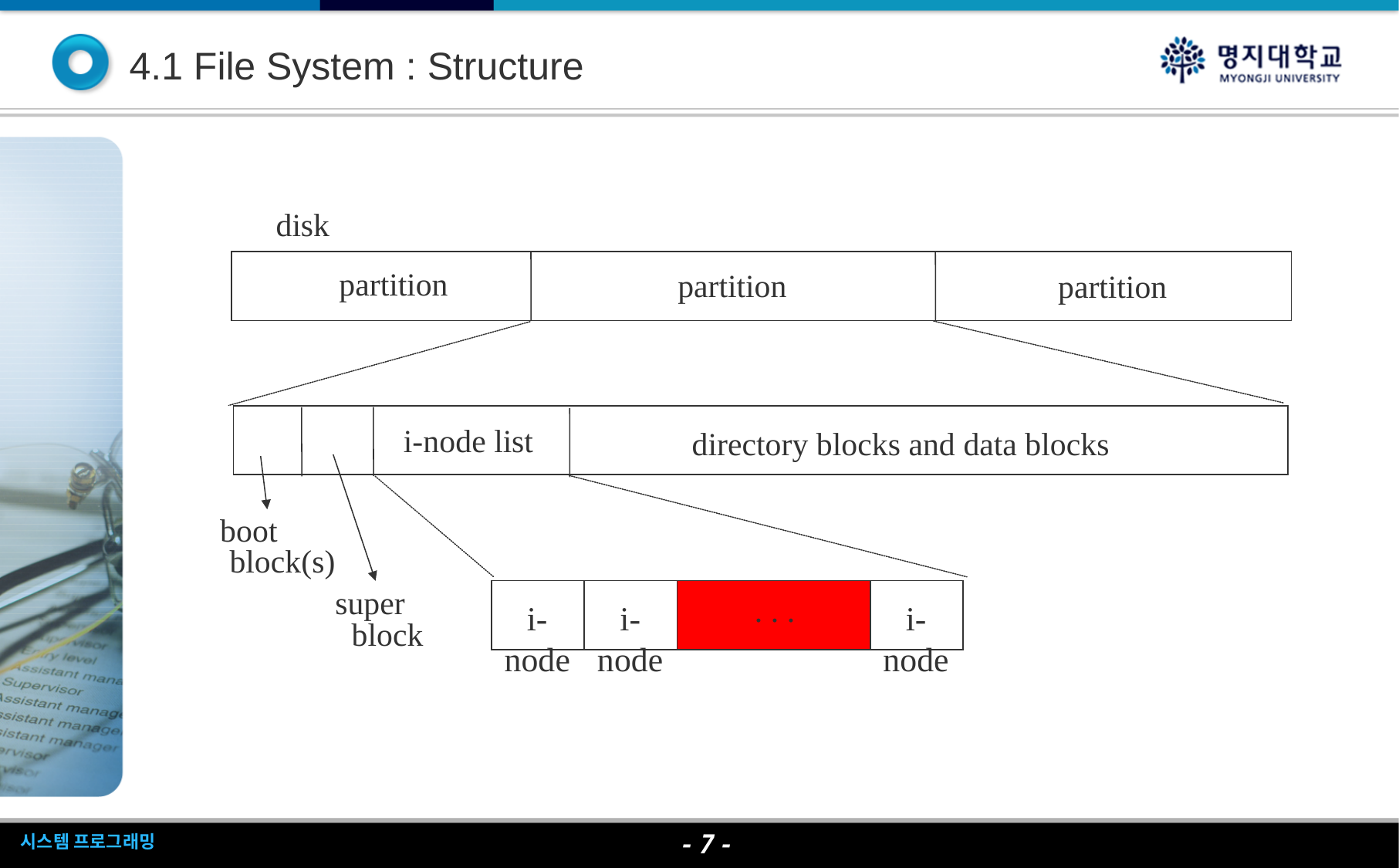

4.1 File System : Structure
disk

partition
partition
partition

i-node list
directory blocks and data blocks

boot
block(s)

super
block
. . .
i-node
i-node
i-node
- 7 -